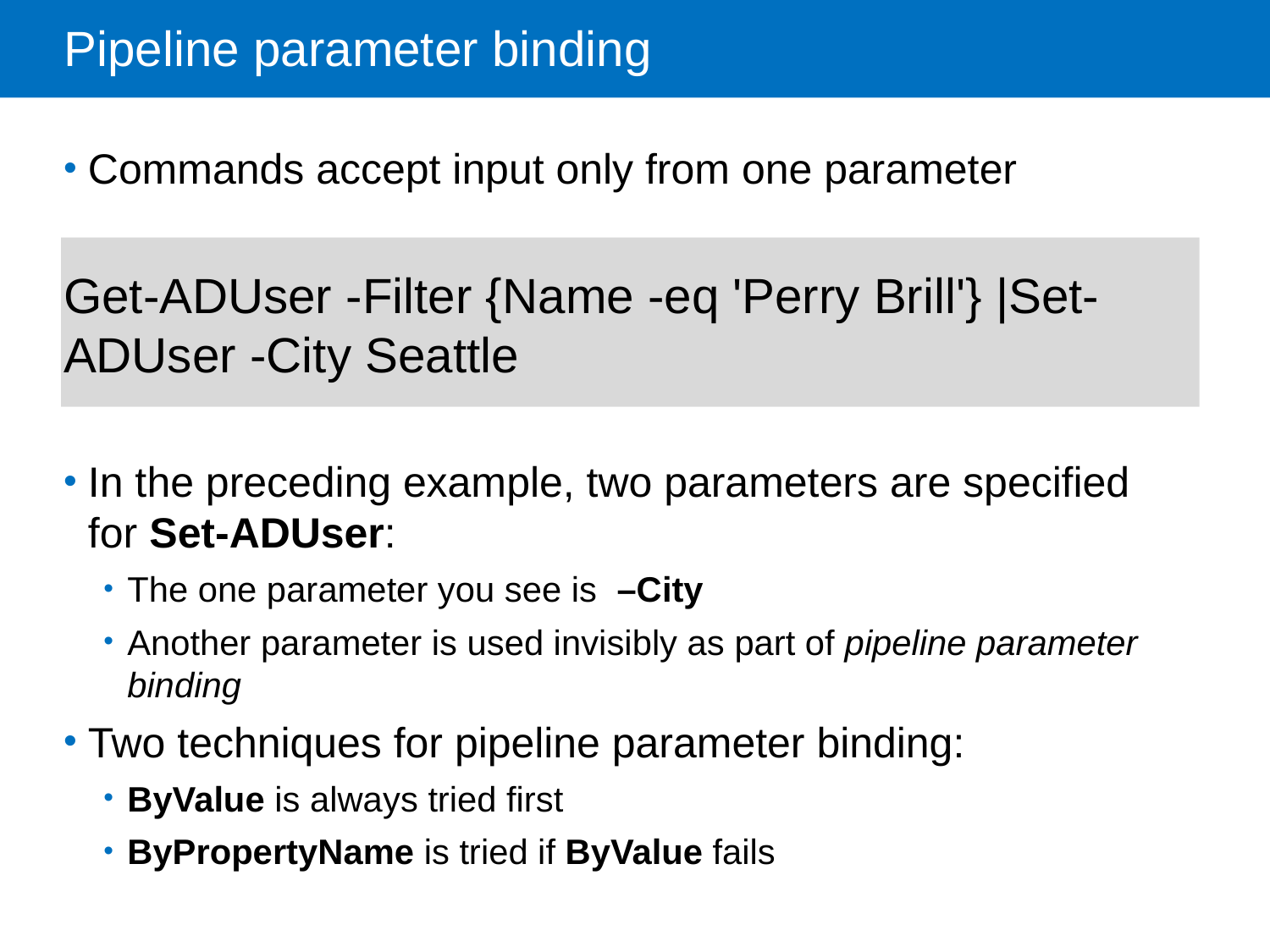

# Pipeline parameter binding
Commands accept input only from one parameter

Get-ADUser -Filter {Name -eq 'Perry Brill'} |Set-ADUser -City Seattle

In the preceding example, two parameters are specified for Set-ADUser:
The one parameter you see is ­ –City
Another parameter is used invisibly as part of pipeline parameter binding
Two techniques for pipeline parameter binding:
ByValue is always tried first
ByPropertyName is tried if ByValue fails